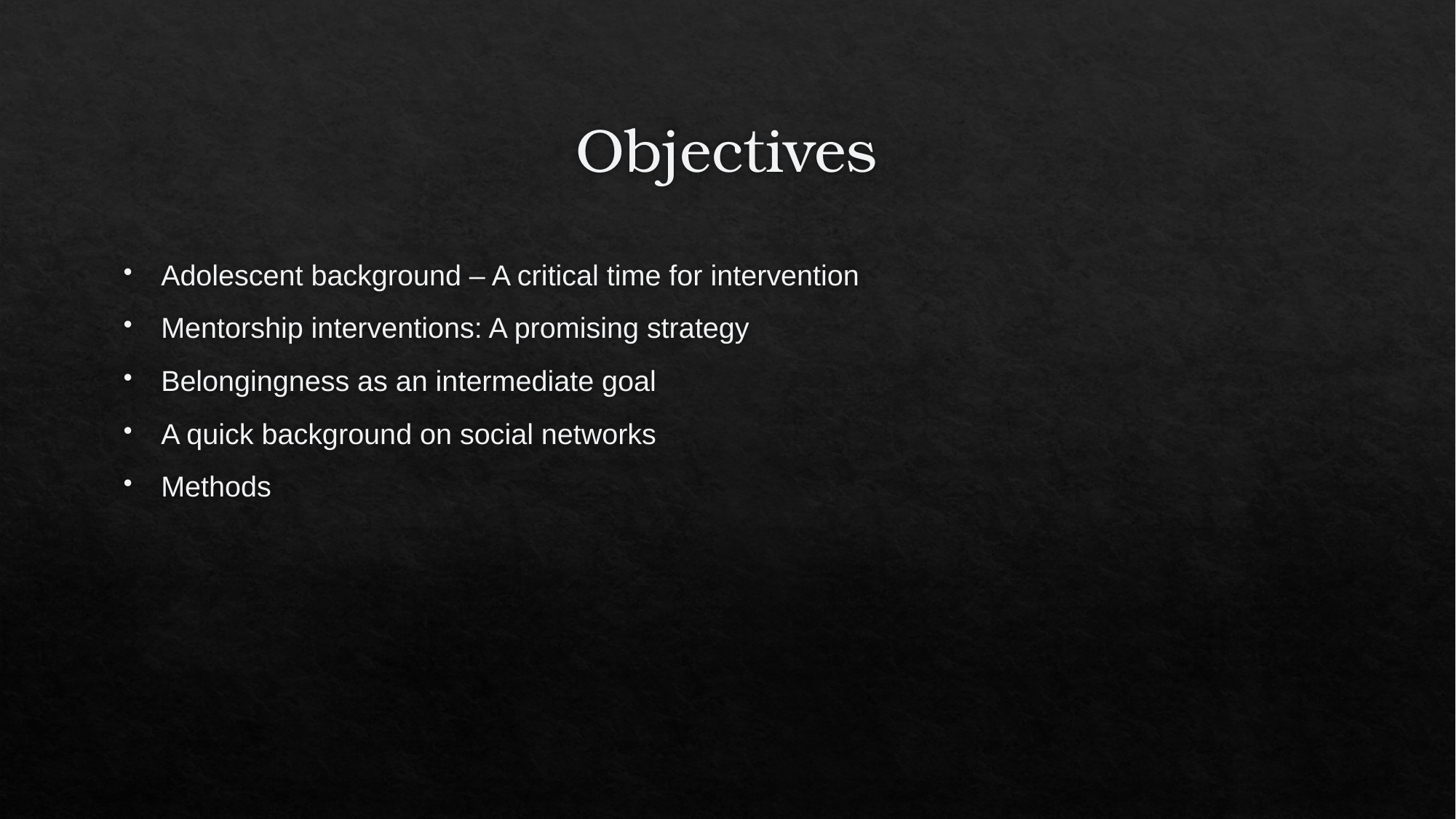

# Objectives
Adolescent background – A critical time for intervention
Mentorship interventions: A promising strategy
Belongingness as an intermediate goal
A quick background on social networks
Methods